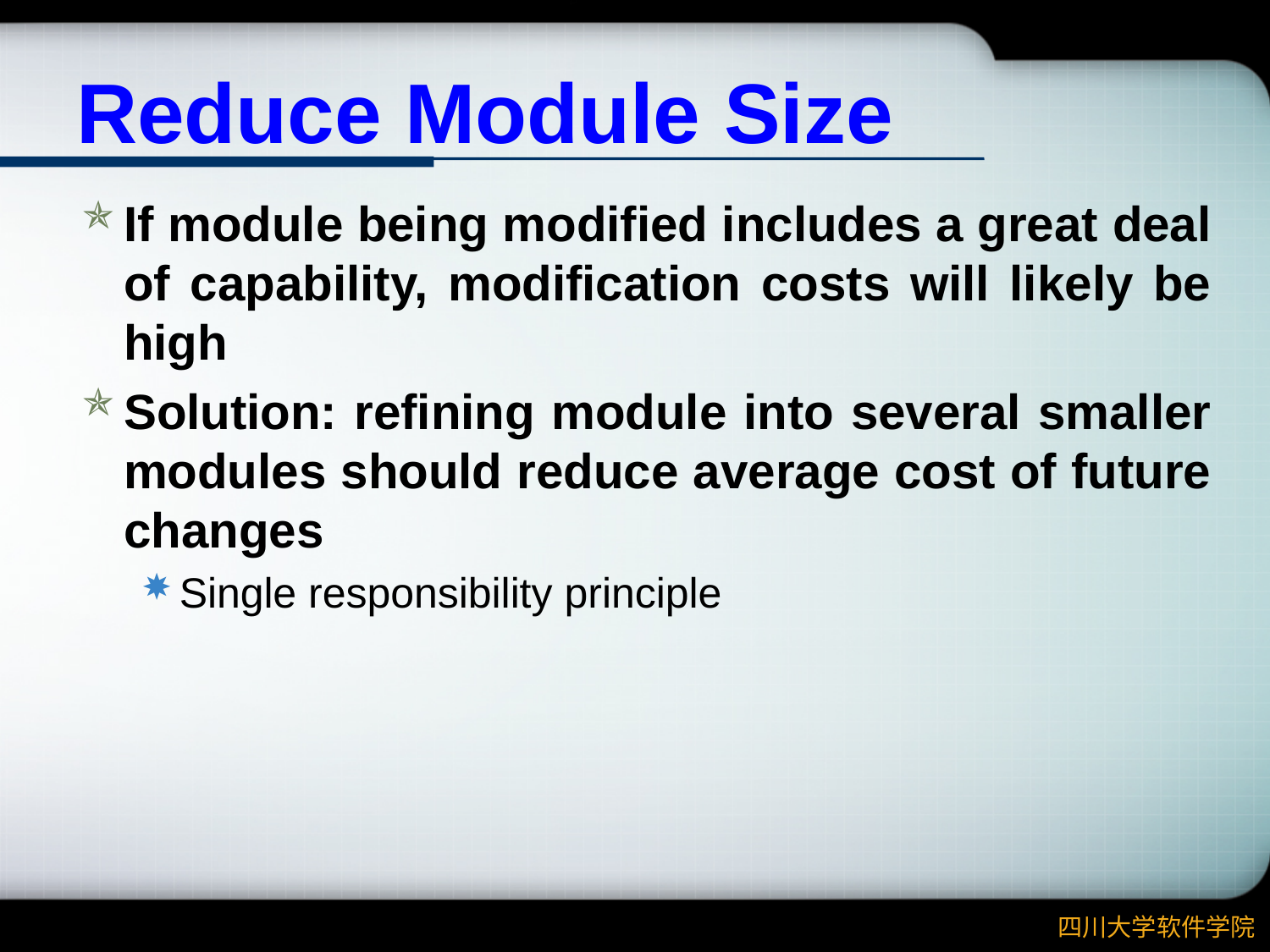

# Reduce Module Size
If module being modified includes a great deal of capability, modification costs will likely be high
Solution: refining module into several smaller modules should reduce average cost of future changes
Single responsibility principle